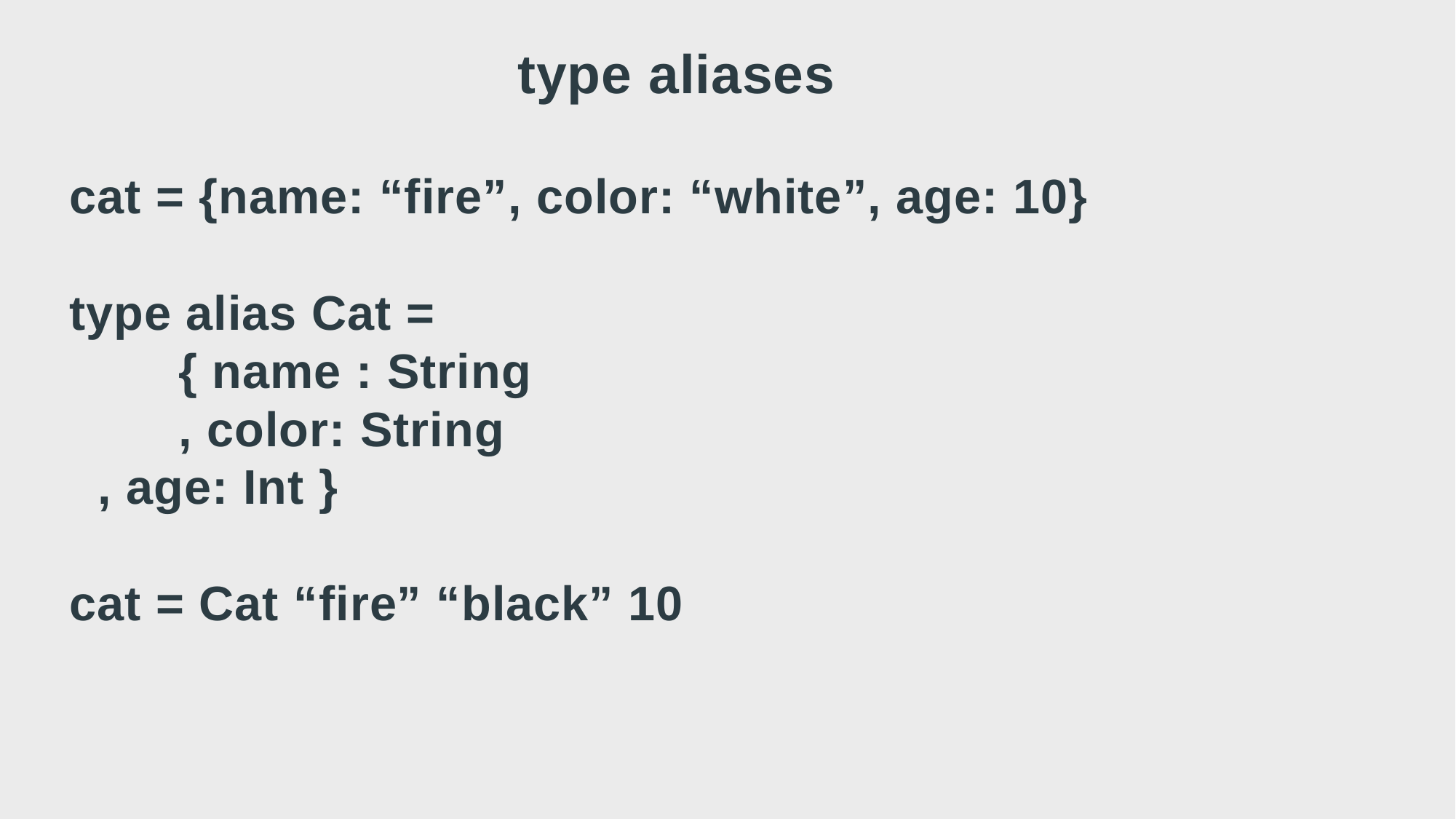

type aliases
cat = {name: “fire”, color: “white”, age: 10}

type alias Cat =
	{ name : String
	, color: String
  , age: Int }

cat = Cat “fire” “black” 10